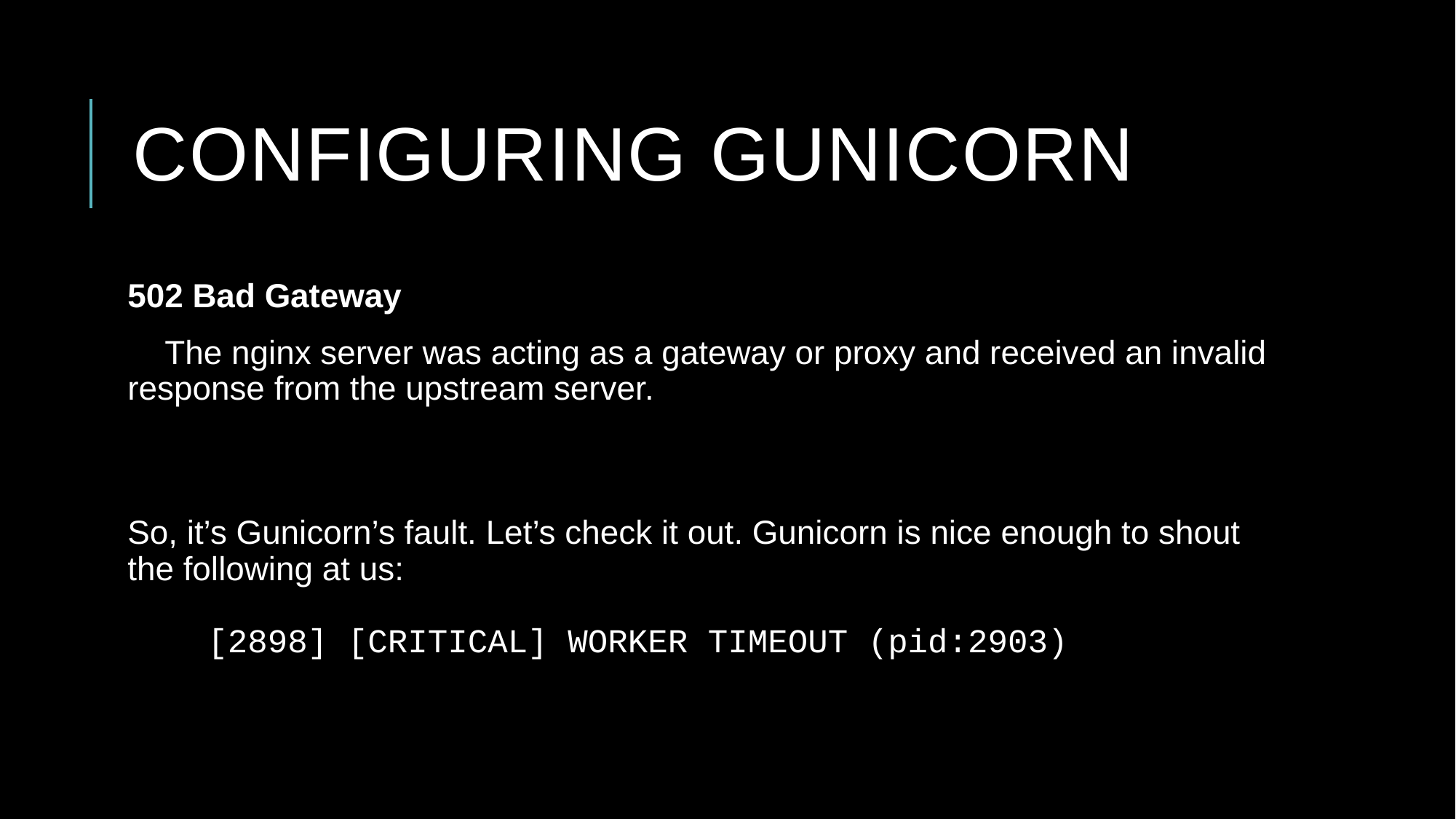

# Configuring gunicorn
502 Bad Gateway
    The nginx server was acting as a gateway or proxy and received an invalid response from the upstream server.
So, it’s Gunicorn’s fault. Let’s check it out. Gunicorn is nice enough to shout the following at us:
    [2898] [CRITICAL] WORKER TIMEOUT (pid:2903)